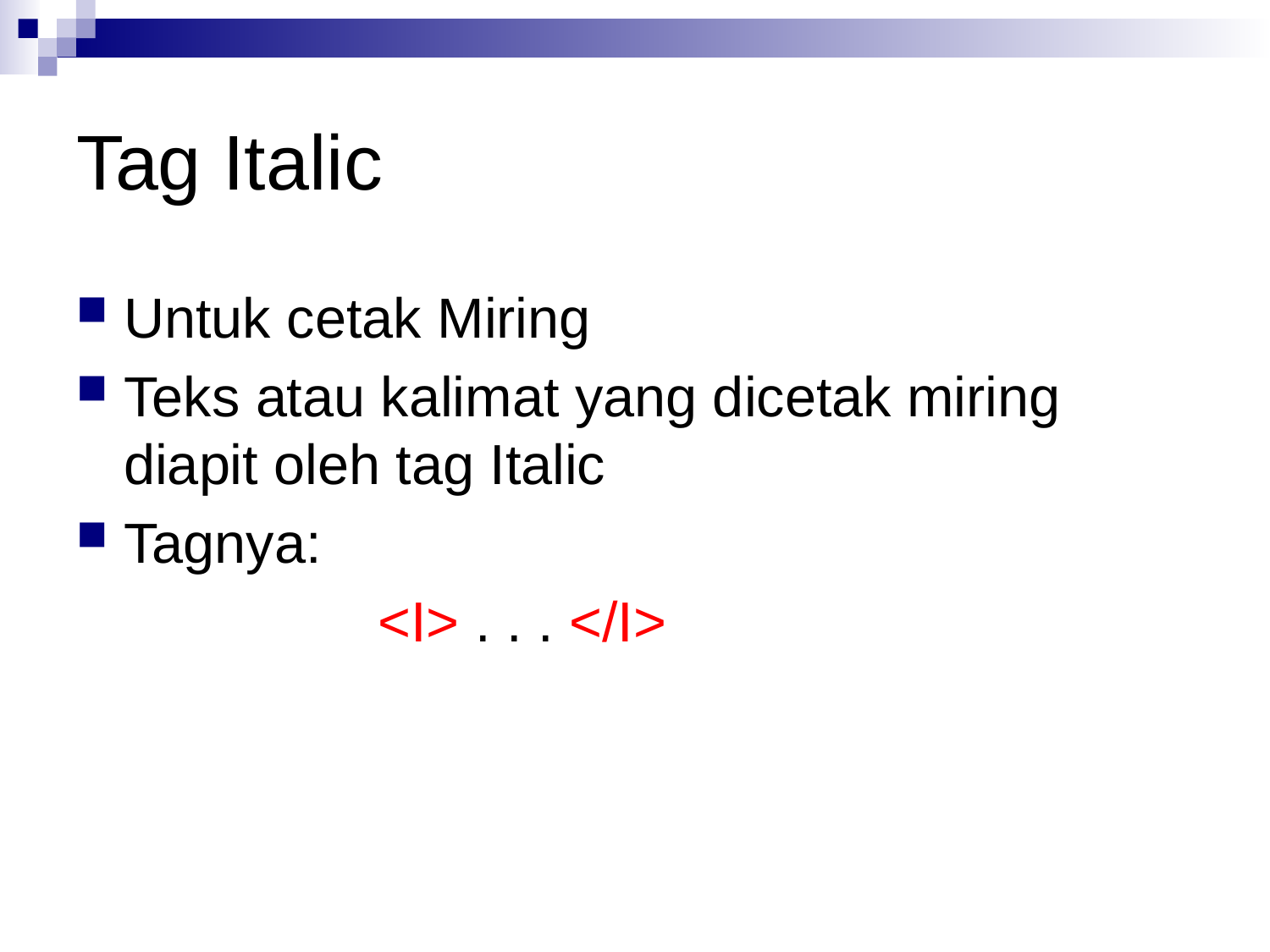

# Tag Italic
Untuk cetak Miring
Teks atau kalimat yang dicetak miring diapit oleh tag Italic
Tagnya:
			<I> . . . </I>